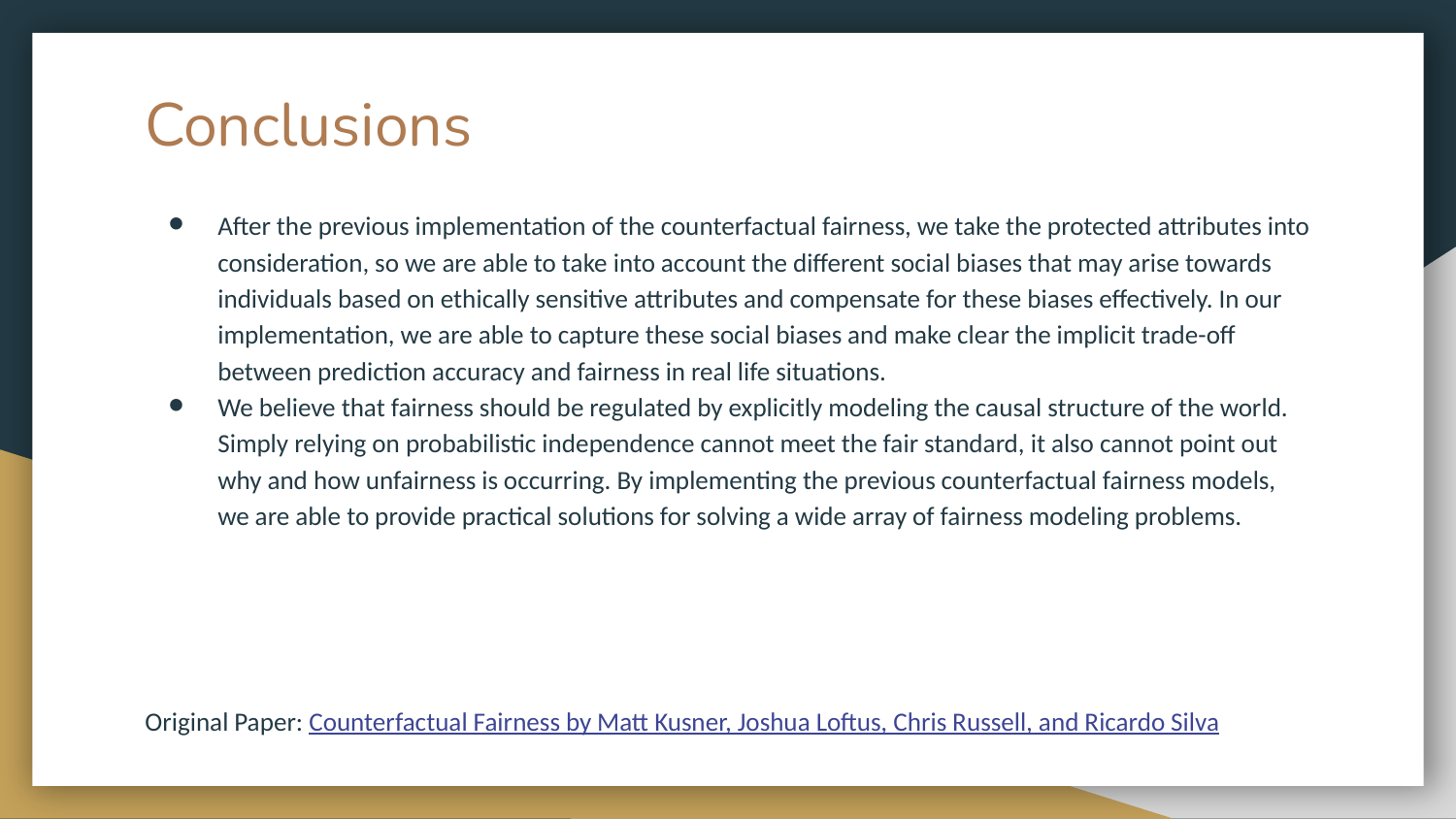

# Conclusions
After the previous implementation of the counterfactual fairness, we take the protected attributes into consideration, so we are able to take into account the different social biases that may arise towards individuals based on ethically sensitive attributes and compensate for these biases effectively. In our implementation, we are able to capture these social biases and make clear the implicit trade-off between prediction accuracy and fairness in real life situations.
We believe that fairness should be regulated by explicitly modeling the causal structure of the world. Simply relying on probabilistic independence cannot meet the fair standard, it also cannot point out why and how unfairness is occurring. By implementing the previous counterfactual fairness models, we are able to provide practical solutions for solving a wide array of fairness modeling problems.

Original Paper: Counterfactual Fairness by Matt Kusner, Joshua Loftus, Chris Russell, and Ricardo Silva